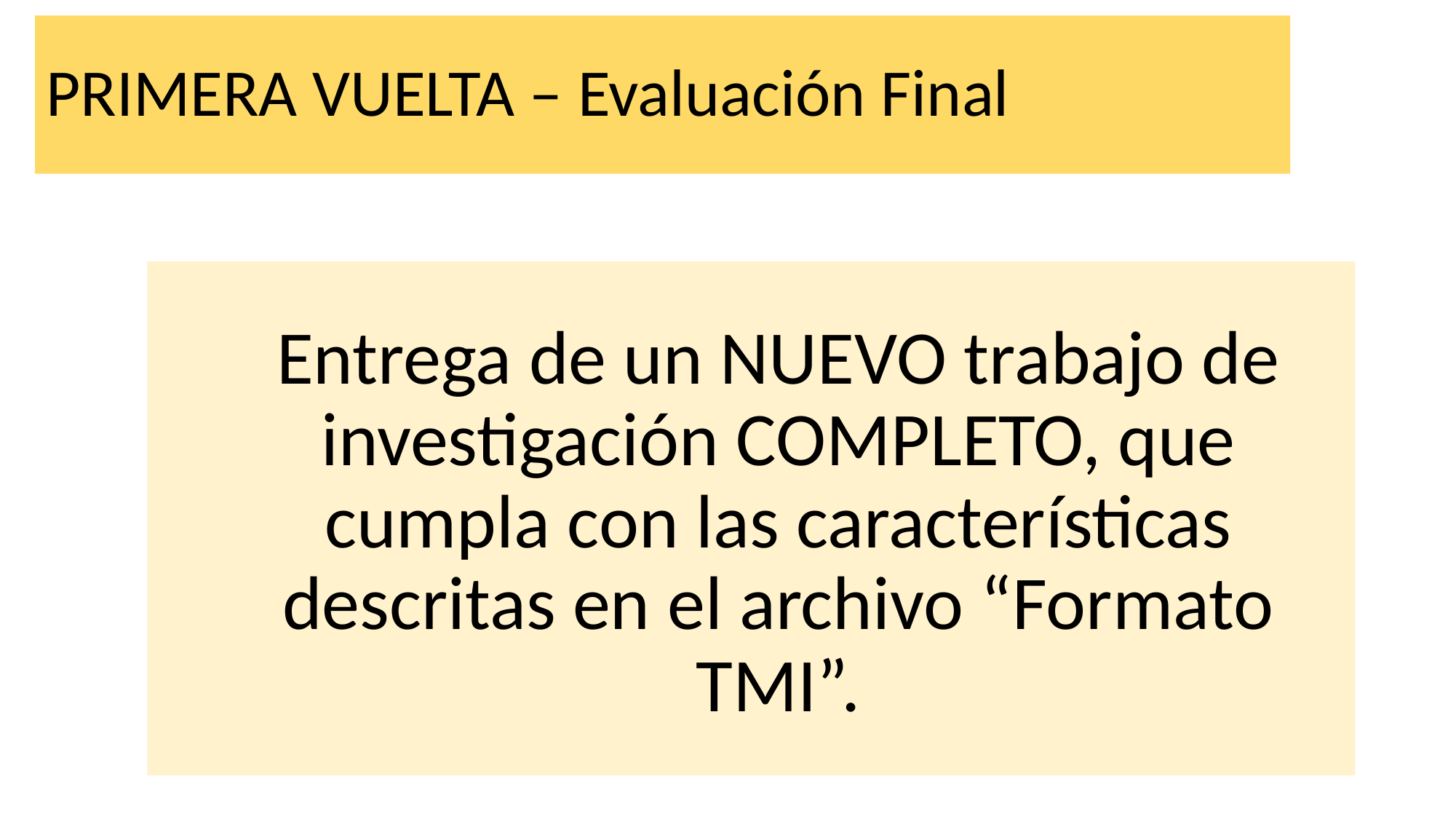

# PRIMERA VUELTA – Evaluación Final

Entrega de un NUEVO trabajo de investigación COMPLETO, que cumpla con las características descritas en el archivo “Formato TMI”.